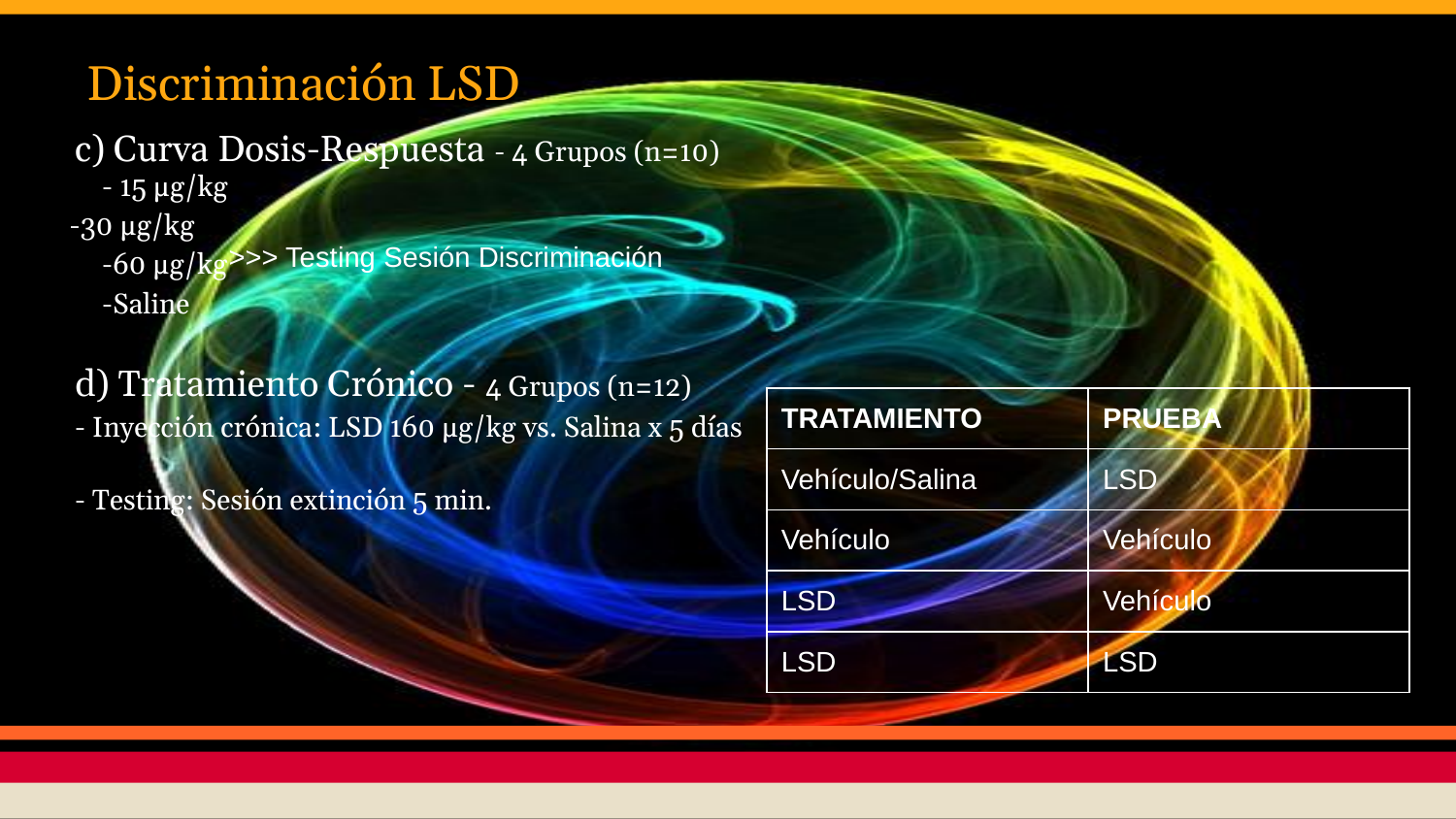

# Discriminación LSD
c) Curva Dosis-Respuesta - 4 Grupos (n=10)
    - 15 μg/kg
    -30 μg/kg
    -60 μg/kg
    -Saline

d) Tratamiento Crónico - 4 Grupos (n=12)
- Inyección crónica: LSD 160 μg/kg vs. Salina x 5 días

- Testing: Sesión extinción 5 min.

>>> Testing Sesión Discriminación
| TRATAMIENTO | PRUEBA |
| --- | --- |
| Vehículo/Salina | LSD |
| Vehículo | Vehículo |
| LSD | Vehículo |
| LSD | LSD |